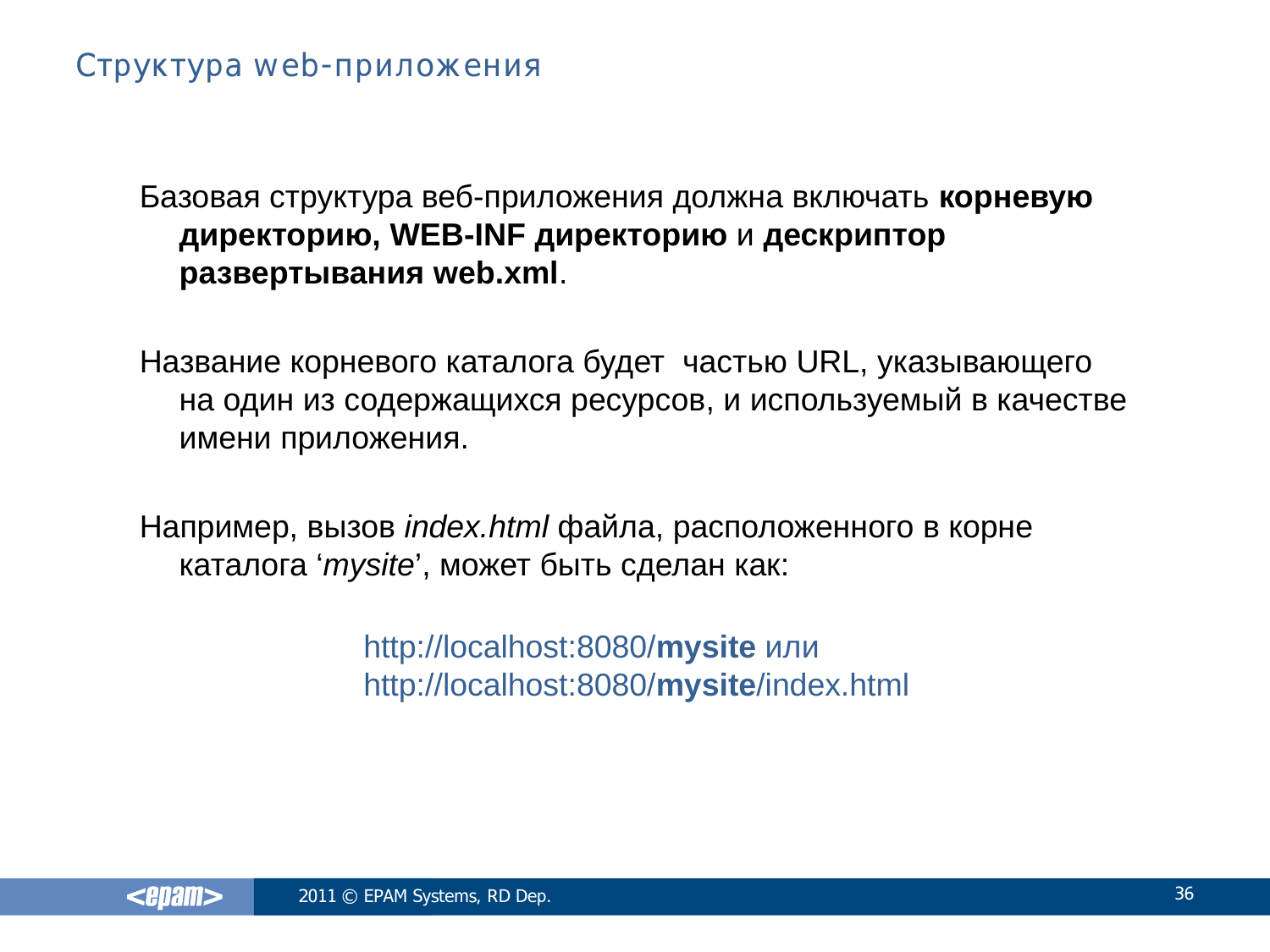

# Структура web-приложения
Базовая структура веб-приложения должна включать корневую директорию, WEB-INF директорию и дескриптор развертывания web.xml.

Название корневого каталога будет  частью URL, указывающего на один из содержащихся ресурсов, и используемый в качестве имени приложения.

Например, вызов index.html файла, расположенного в корне каталога ‘mysite’, может быть сделан как:
http://localhost:8080/mysite или http://localhost:8080/mysite/index.html
36
2011 © EPAM Systems, RD Dep.